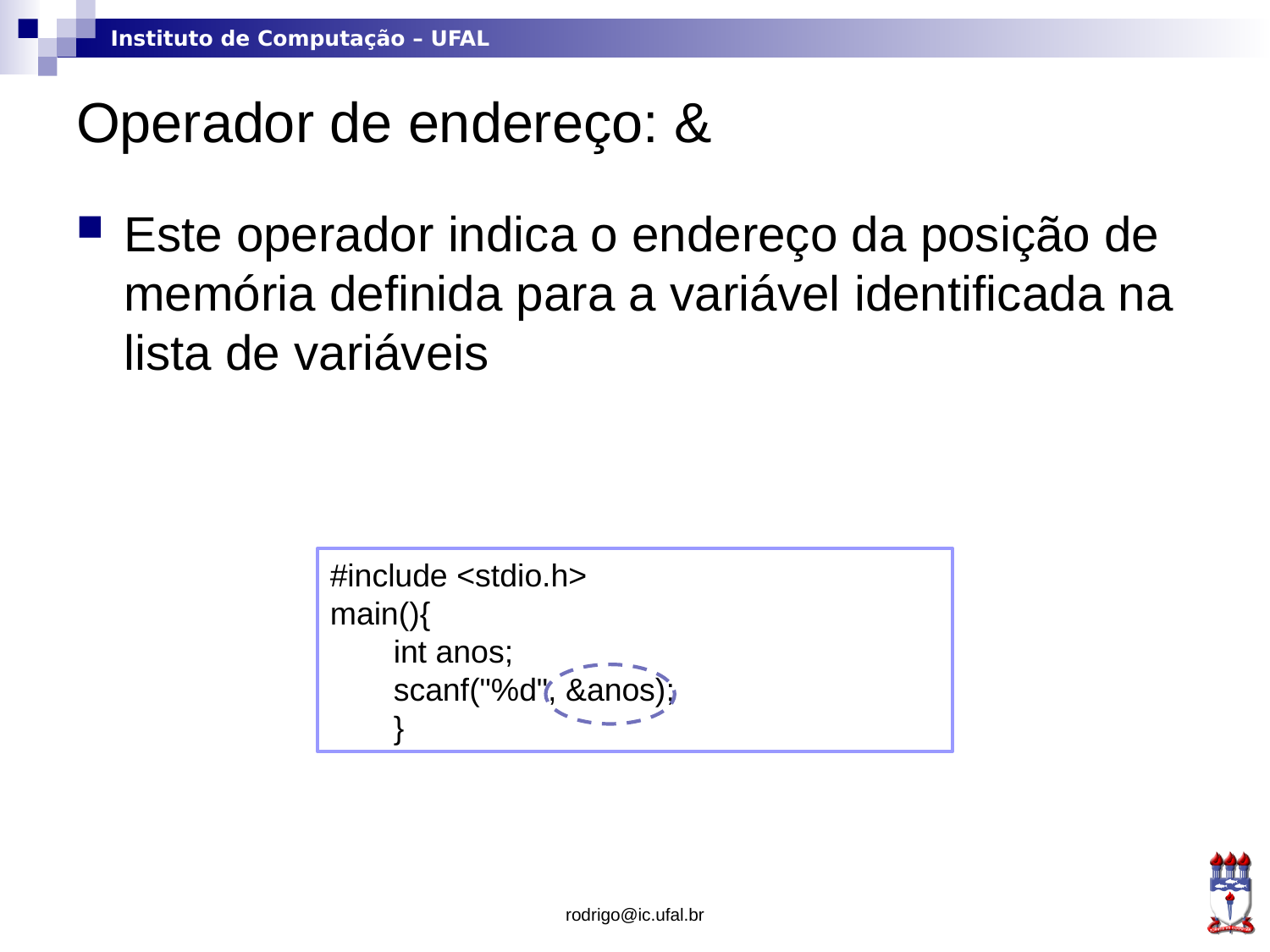

# Operador de endereço: &
Este operador indica o endereço da posição de memória definida para a variável identificada na lista de variáveis
#include <stdio.h>
main(){
int anos;
scanf("%d", &anos);
}

rodrigo@ic.ufal.br